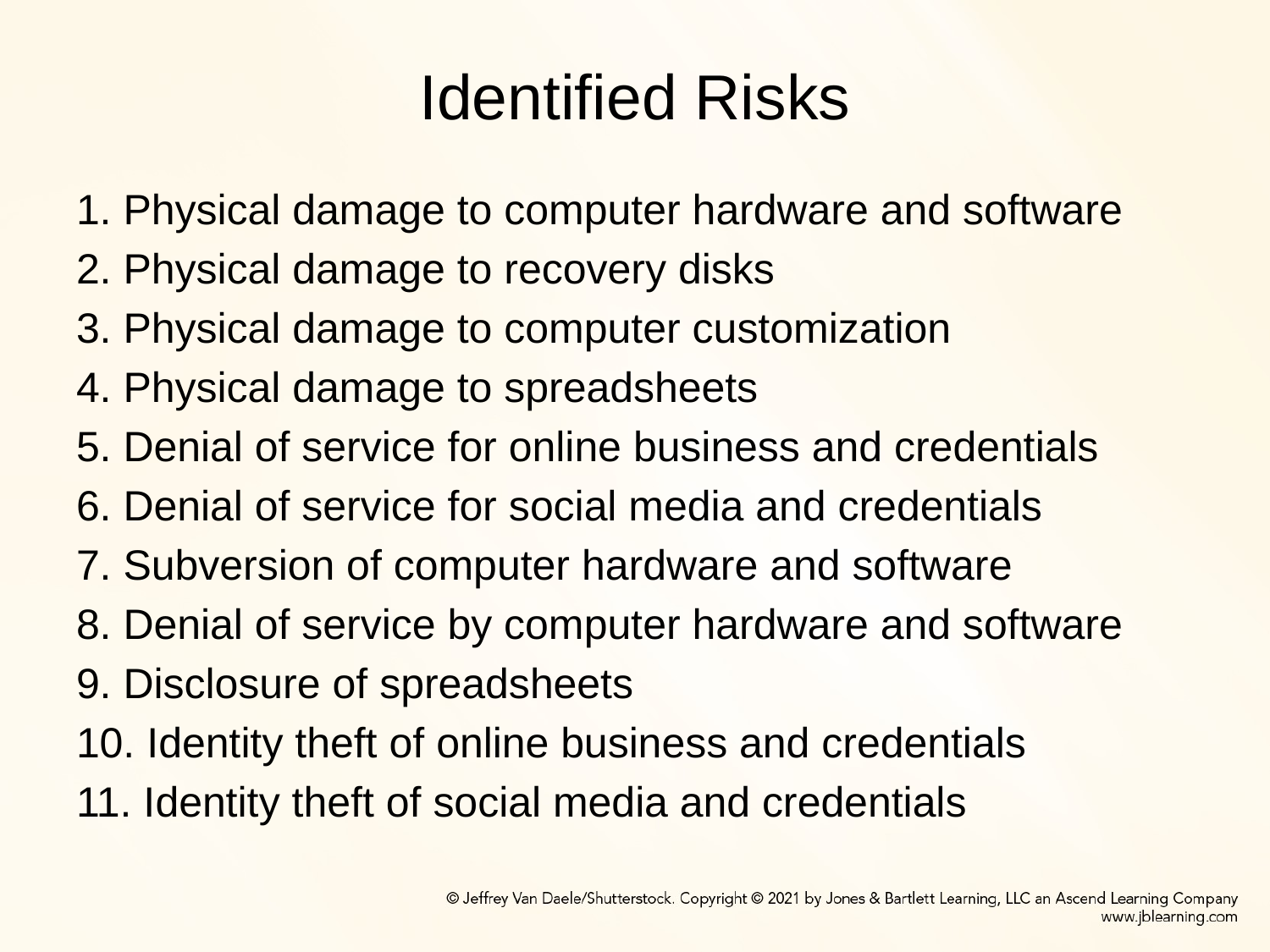

# Identified Risks
1. Physical damage to computer hardware and software
2. Physical damage to recovery disks
3. Physical damage to computer customization
4. Physical damage to spreadsheets
5. Denial of service for online business and credentials
6. Denial of service for social media and credentials
7. Subversion of computer hardware and software
8. Denial of service by computer hardware and software
9. Disclosure of spreadsheets
10. Identity theft of online business and credentials
11. Identity theft of social media and credentials